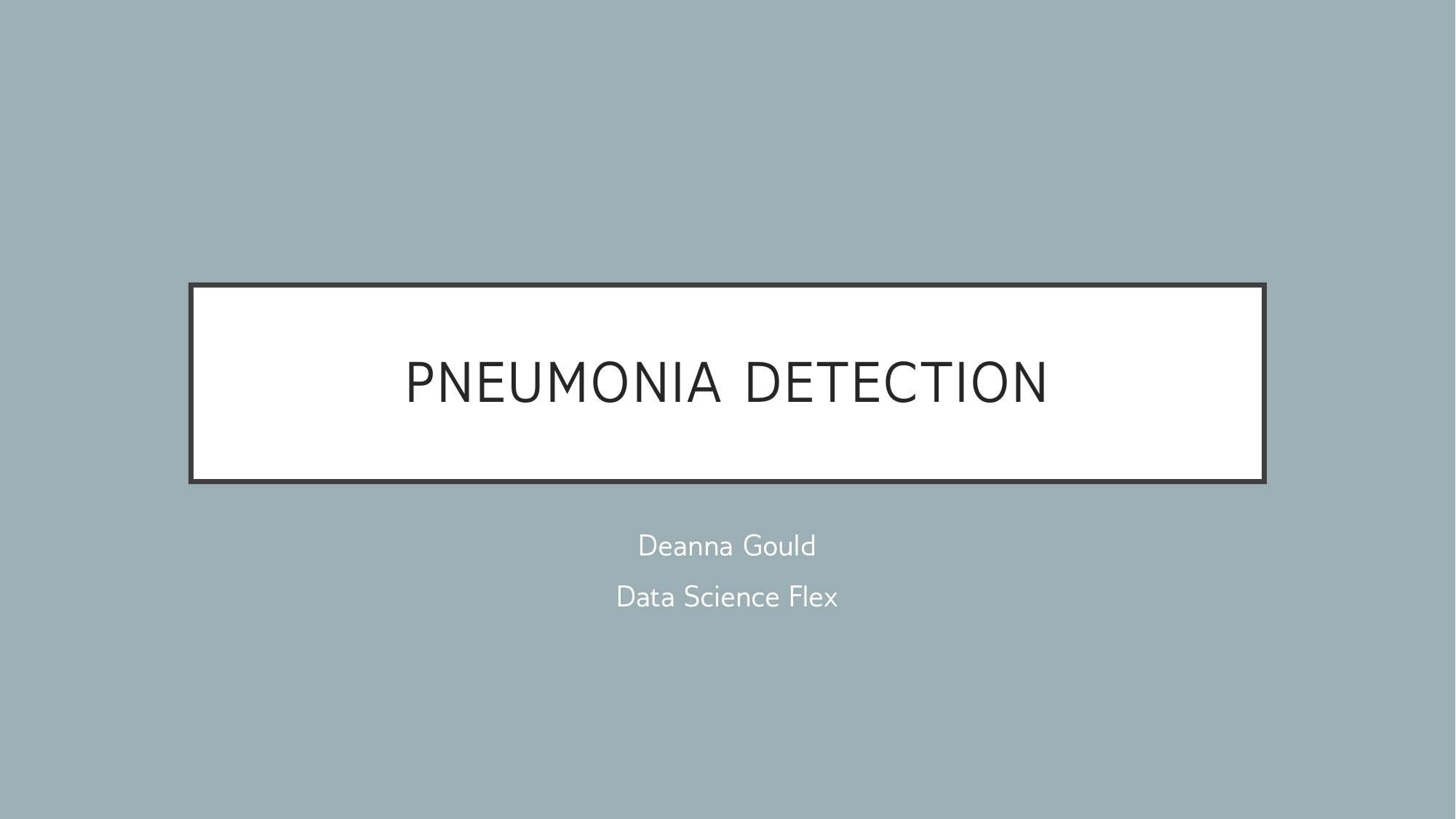

# Pneumonia detection
Deanna Gould
Data Science Flex